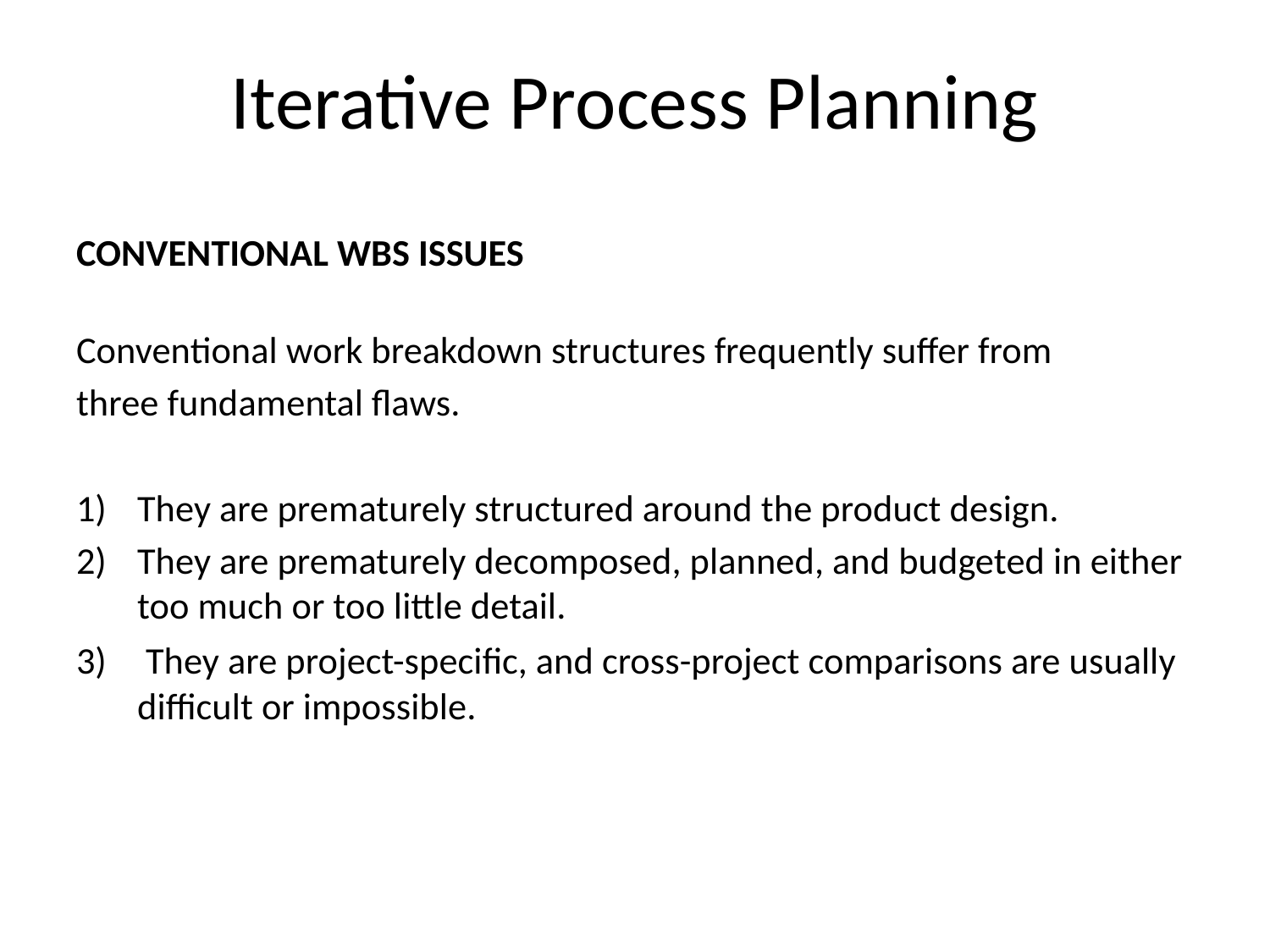

# Iterative Process Planning

CONVENTIONAL WBS ISSUES
Conventional work breakdown structures frequently suffer from
three fundamental flaws.

They are prematurely structured around the product design.
They are prematurely decomposed, planned, and budgeted in either too much or too little detail.
 They are project-specific, and cross-project comparisons are usually difficult or impossible.